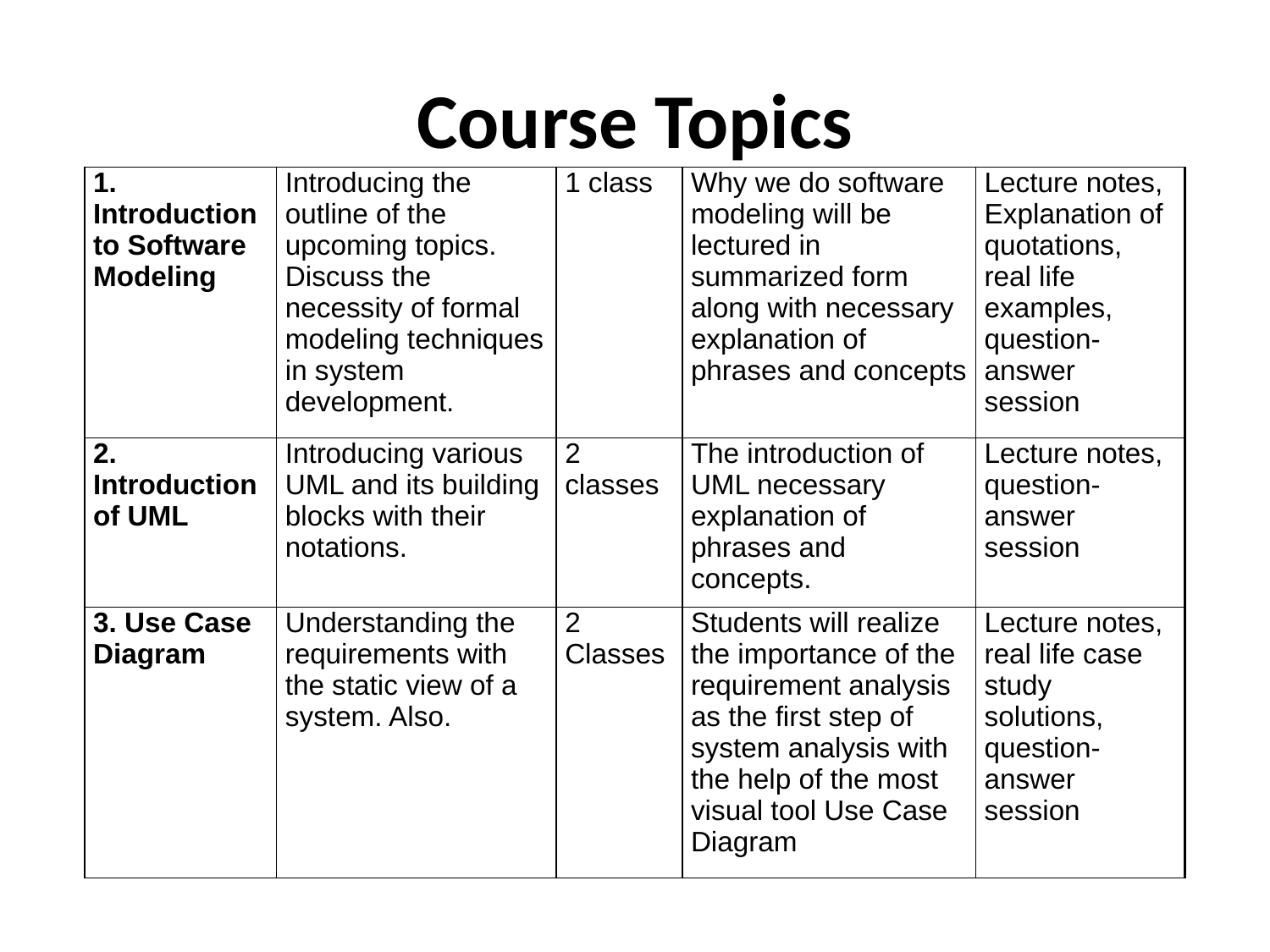

# Course Topics
| 1. Introduction to Software Modeling | Introducing the outline of the upcoming topics. Discuss the necessity of formal modeling techniques in system development. | 1 class | Why we do software modeling will be lectured in summarized form along with necessary explanation of phrases and concepts | Lecture notes, Explanation of quotations, real life examples, question-answer session |
| --- | --- | --- | --- | --- |
| 2. Introduction of UML | Introducing various UML and its building blocks with their notations. | 2 classes | The introduction of UML necessary explanation of phrases and concepts. | Lecture notes, question-answer session |
| 3. Use Case Diagram | Understanding the requirements with the static view of a system. Also. | 2 Classes | Students will realize the importance of the requirement analysis as the first step of system analysis with the help of the most visual tool Use Case Diagram | Lecture notes, real life case study solutions, question-answer session |